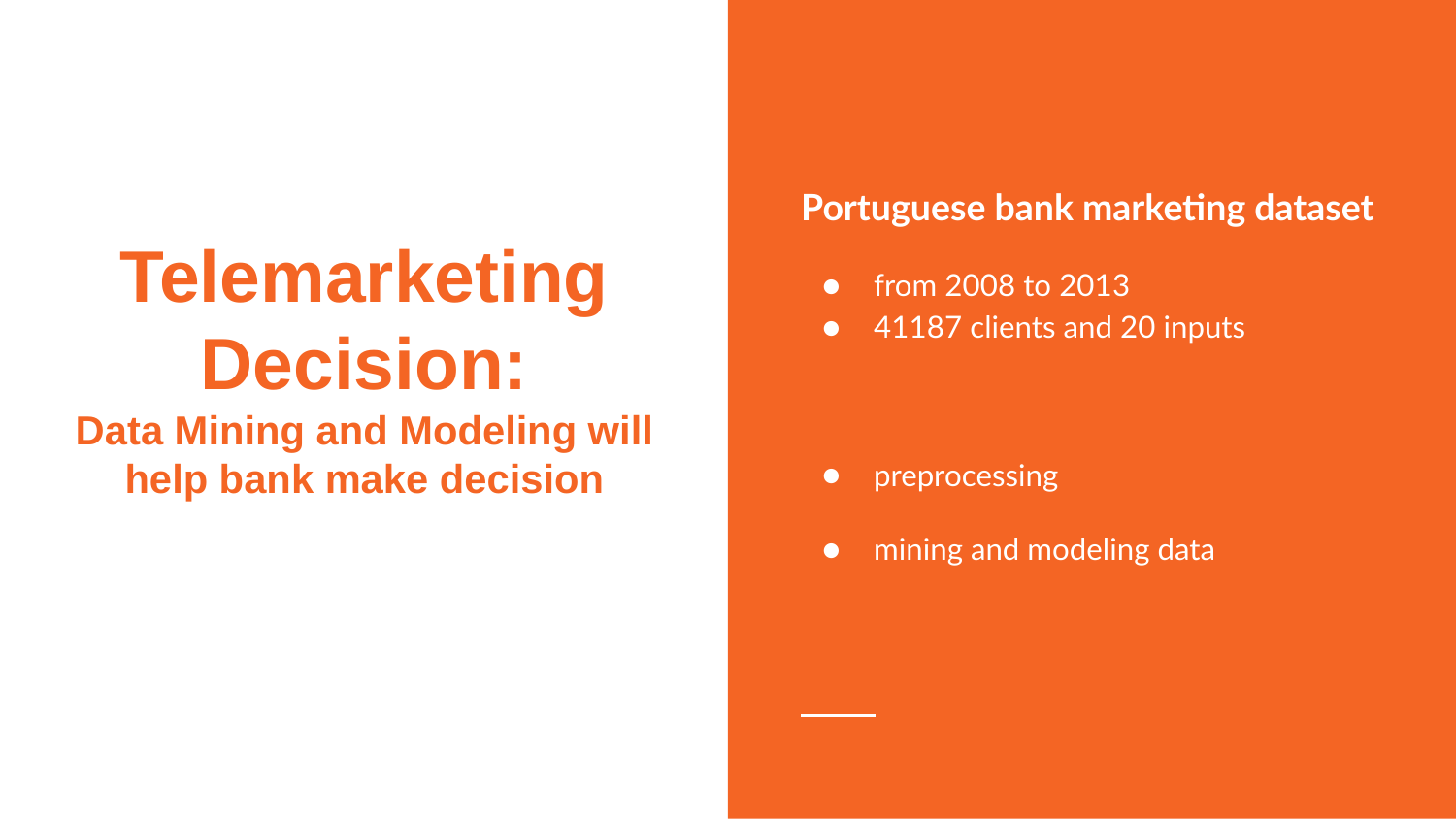

Portuguese bank marketing dataset
from 2008 to 2013
41187 clients and 20 inputs

preprocessing
mining and modeling data

# Telemarketing Decision:
Data Mining and Modeling will help bank make decision